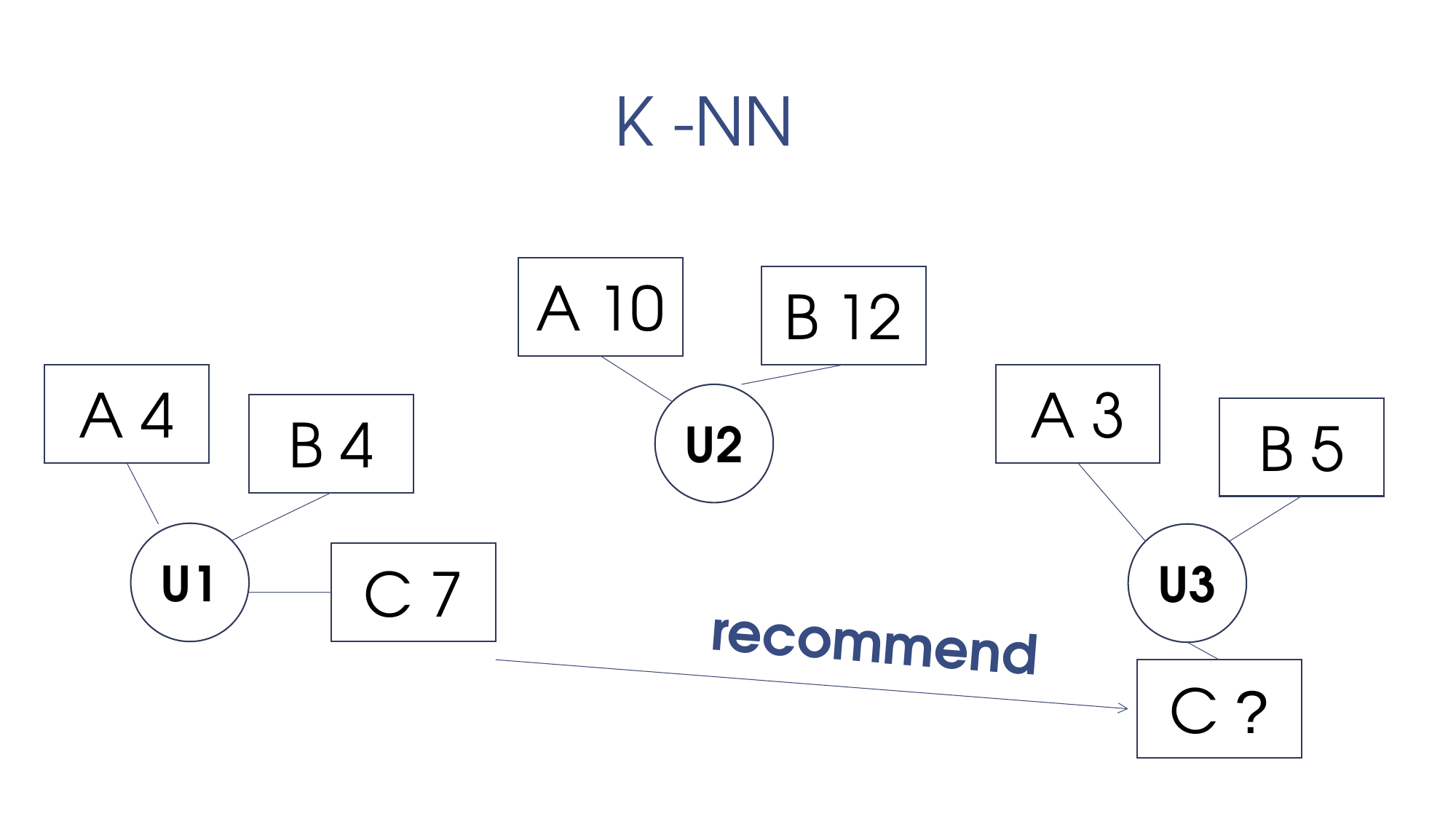

K -NN
A 10
B 12
A 4
A 3
U2
B 4
B 5
U1
U3
C 7
recommend
C ?